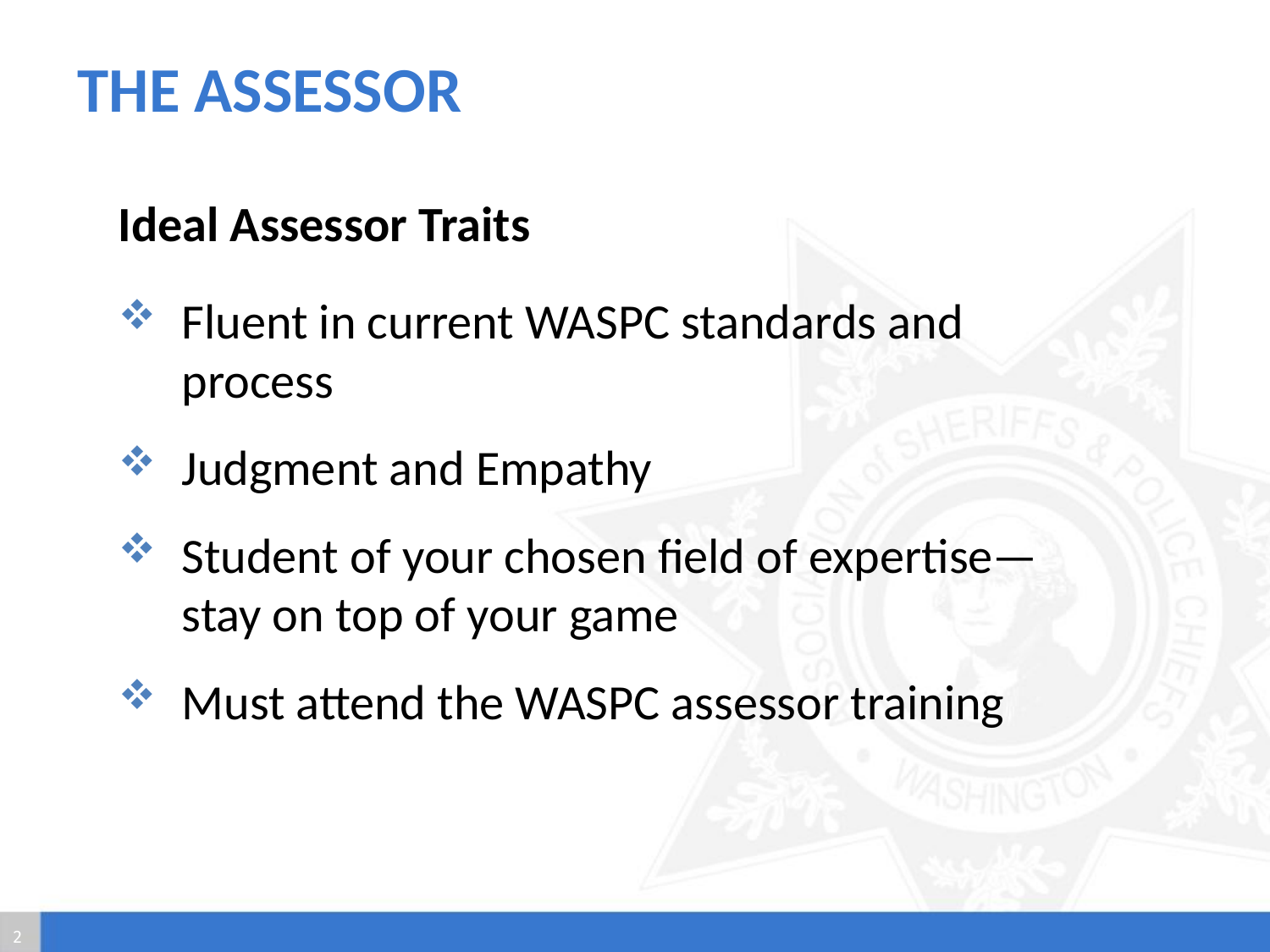

# THE ASSESSOR
Ideal Assessor Traits
Fluent in current WASPC standards and process
Judgment and Empathy
Student of your chosen field of expertise—stay on top of your game
Must attend the WASPC assessor training

2